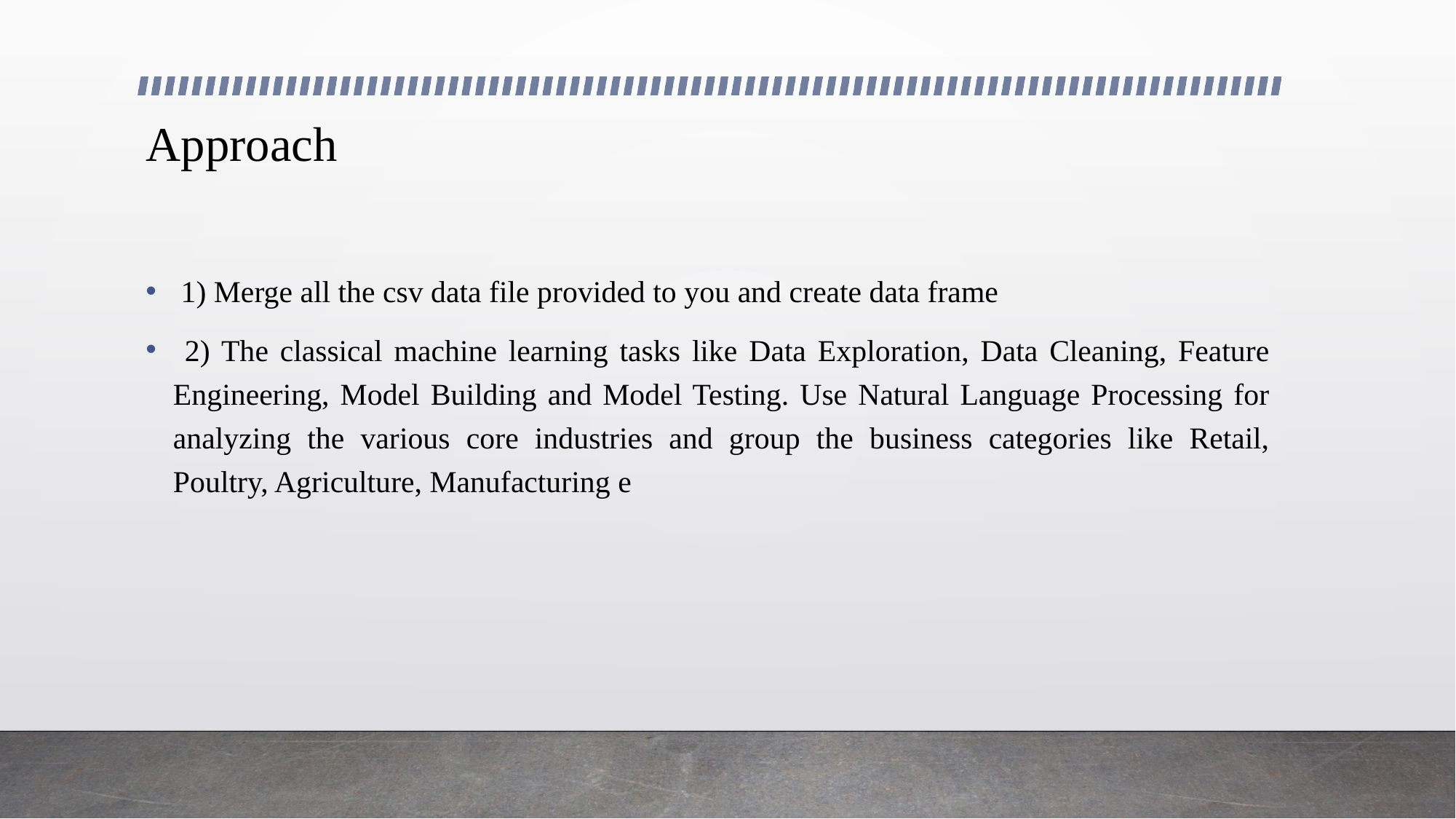

# Approach
 1) Merge all the csv data file provided to you and create data frame
 2) The classical machine learning tasks like Data Exploration, Data Cleaning, Feature Engineering, Model Building and Model Testing. Use Natural Language Processing for analyzing the various core industries and group the business categories like Retail, Poultry, Agriculture, Manufacturing e